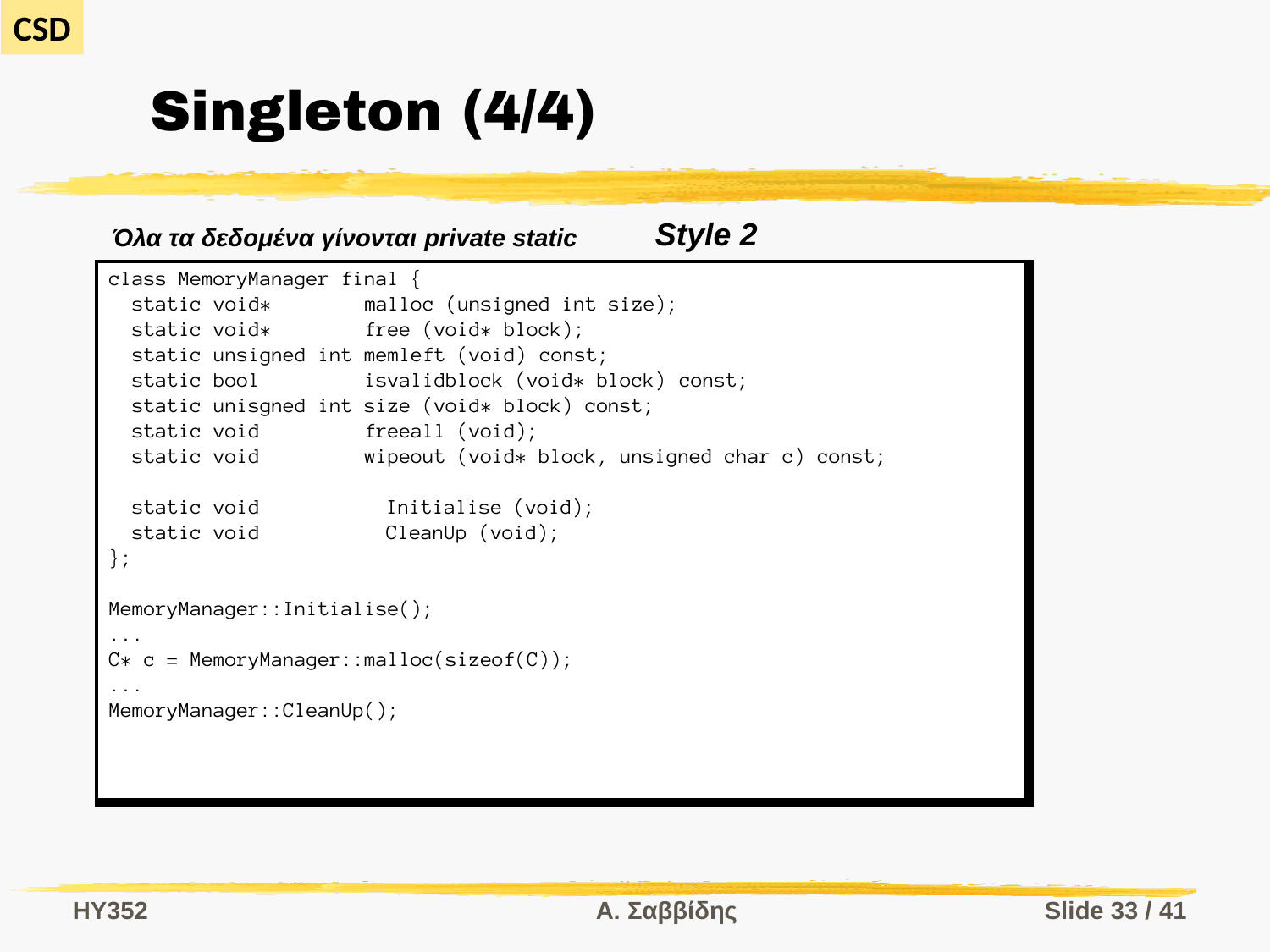

# Singleton (4/4)
Style 2
Όλα τα δεδομένα γίνονται private static
| class MemoryManager final { static void\* malloc (unsigned int size); static void\* free (void\* block); static unsigned int memleft (void) const; static bool isvalidblock (void\* block) const; static unisgned int size (void\* block) const; static void freeall (void); static void wipeout (void\* block, unsigned char c) const; static void Initialise (void); static void CleanUp (void); }; MemoryManager::Initialise(); ... C\* c = MemoryManager::malloc(sizeof(C)); ... MemoryManager::CleanUp(); |
| --- |
HY352
Α. Σαββίδης
Slide 33 / 41